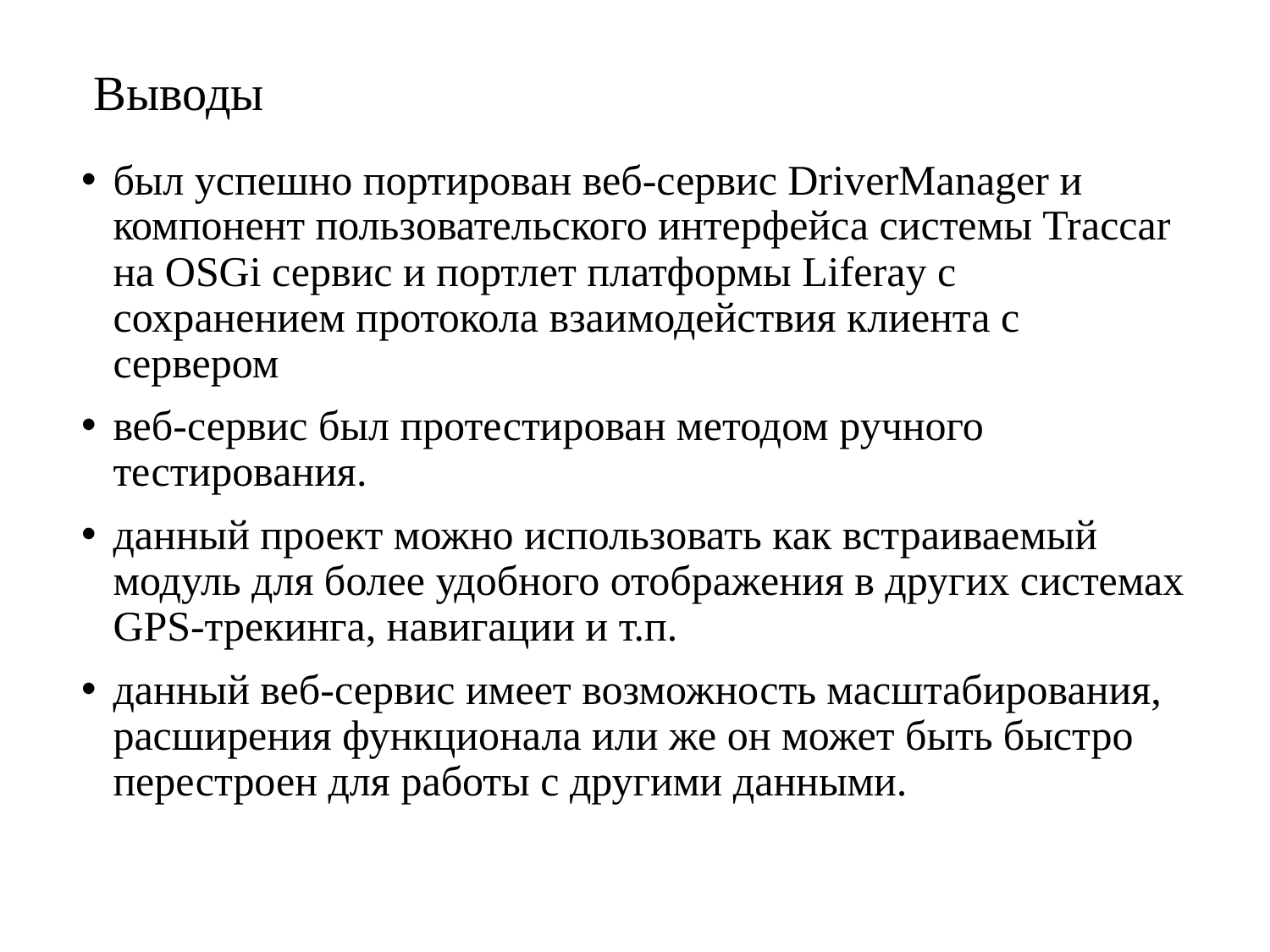

# Выводы
был успешно портирован веб-сервис DriverManager и компонент пользовательского интерфейса системы Traccar на OSGi сервис и портлет платформы Liferay с сохранением протокола взаимодействия клиента с сервером
веб-сервис был протестирован методом ручного тестирования.
данный проект можно использовать как встраиваемый модуль для более удобного отображения в других системах GPS-трекинга, навигации и т.п.
данный веб-сервис имеет возможность масштабирования, расширения функционала или же он может быть быстро перестроен для работы с другими данными.
24